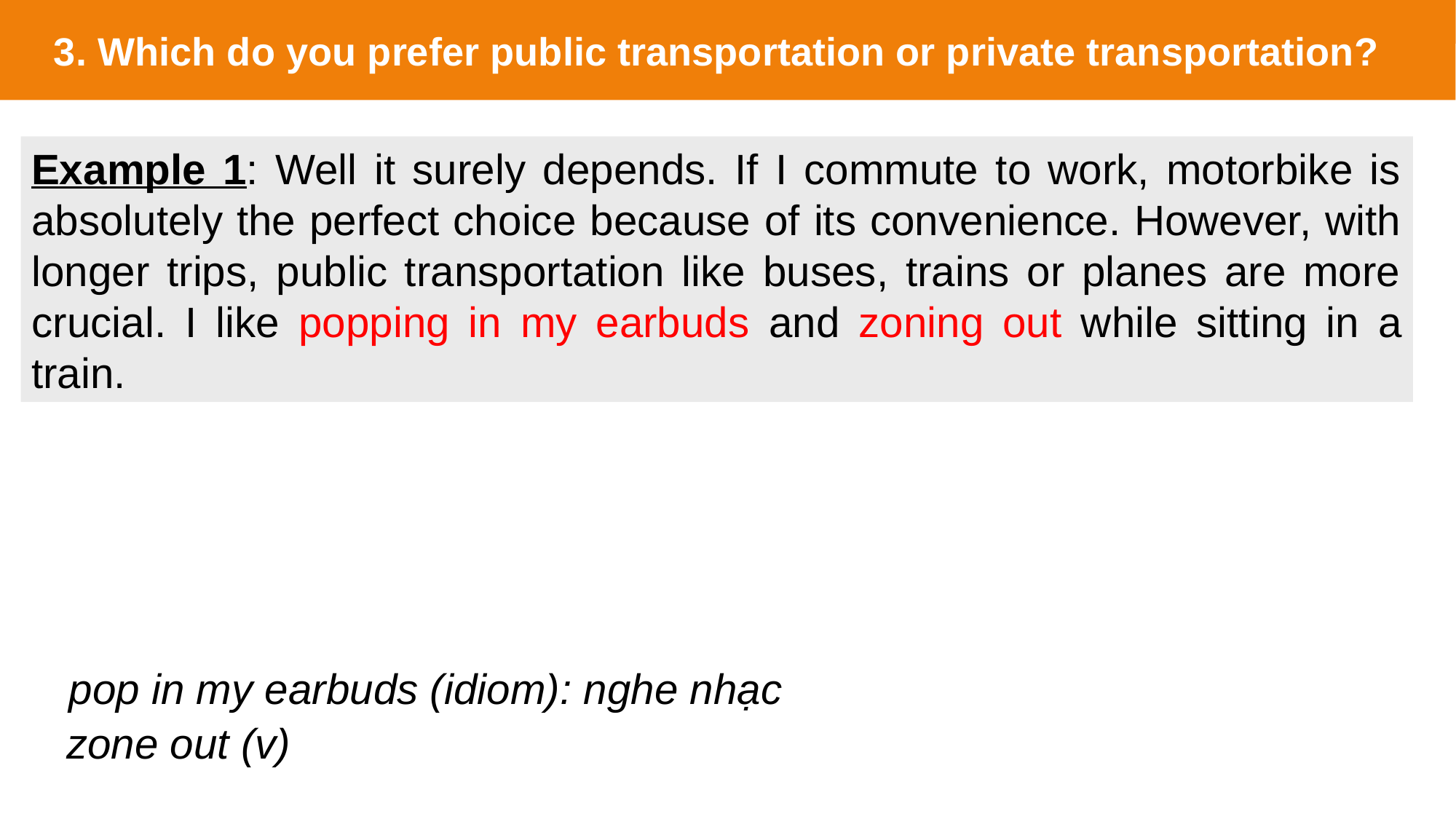

3. Which do you prefer public transportation or private transportation?
Example 1: Well it surely depends. If I commute to work, motorbike is absolutely the perfect choice because of its convenience. However, with longer trips, public transportation like buses, trains or planes are more crucial. I like popping in my earbuds and zoning out while sitting in a train.
pop in my earbuds (idiom): nghe nhạc
zone out (v)